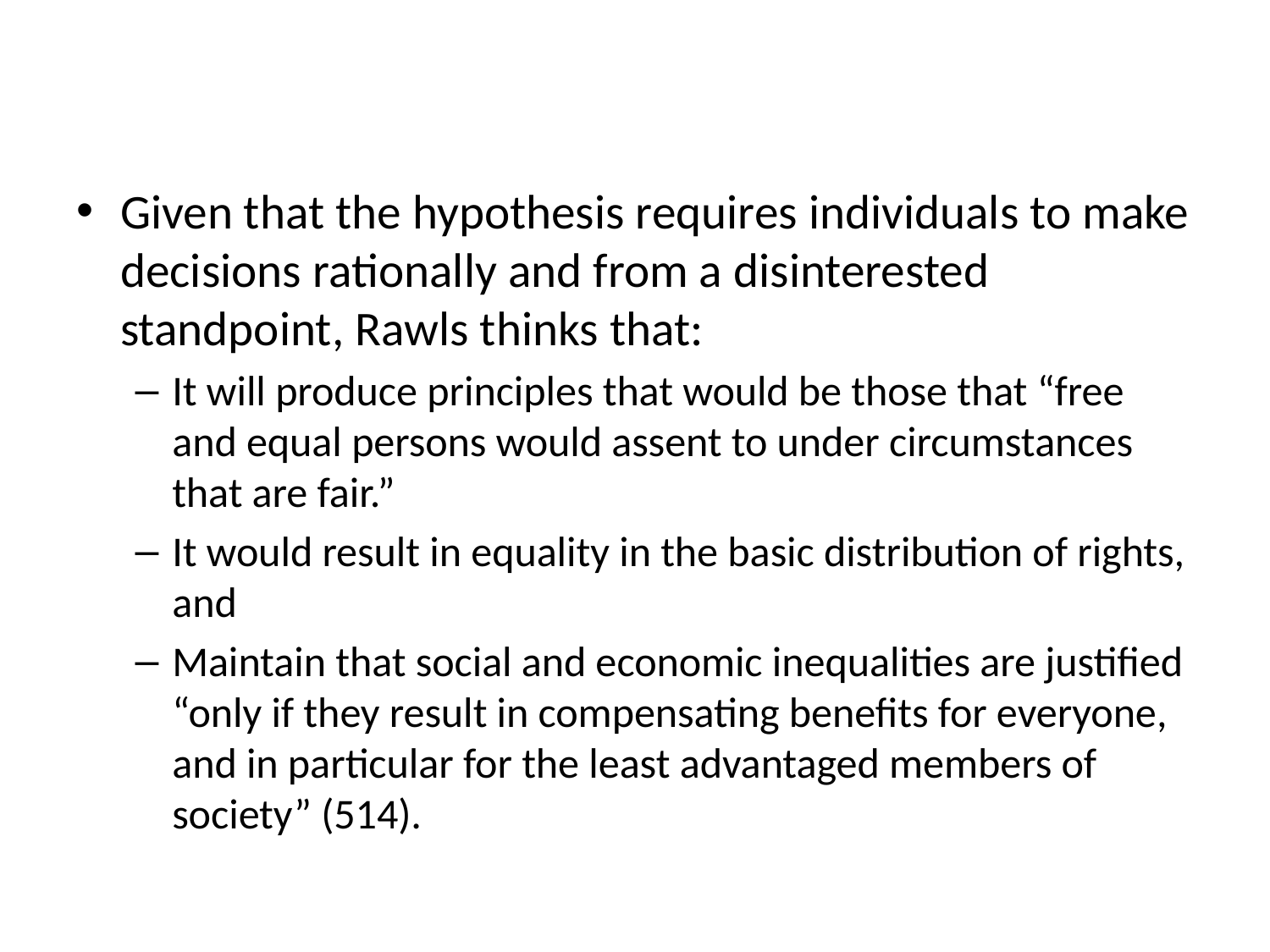

#
Given that the hypothesis requires individuals to make decisions rationally and from a disinterested standpoint, Rawls thinks that:
It will produce principles that would be those that “free and equal persons would assent to under circumstances that are fair.”
It would result in equality in the basic distribution of rights, and
Maintain that social and economic inequalities are justified “only if they result in compensating benefits for everyone, and in particular for the least advantaged members of society” (514).